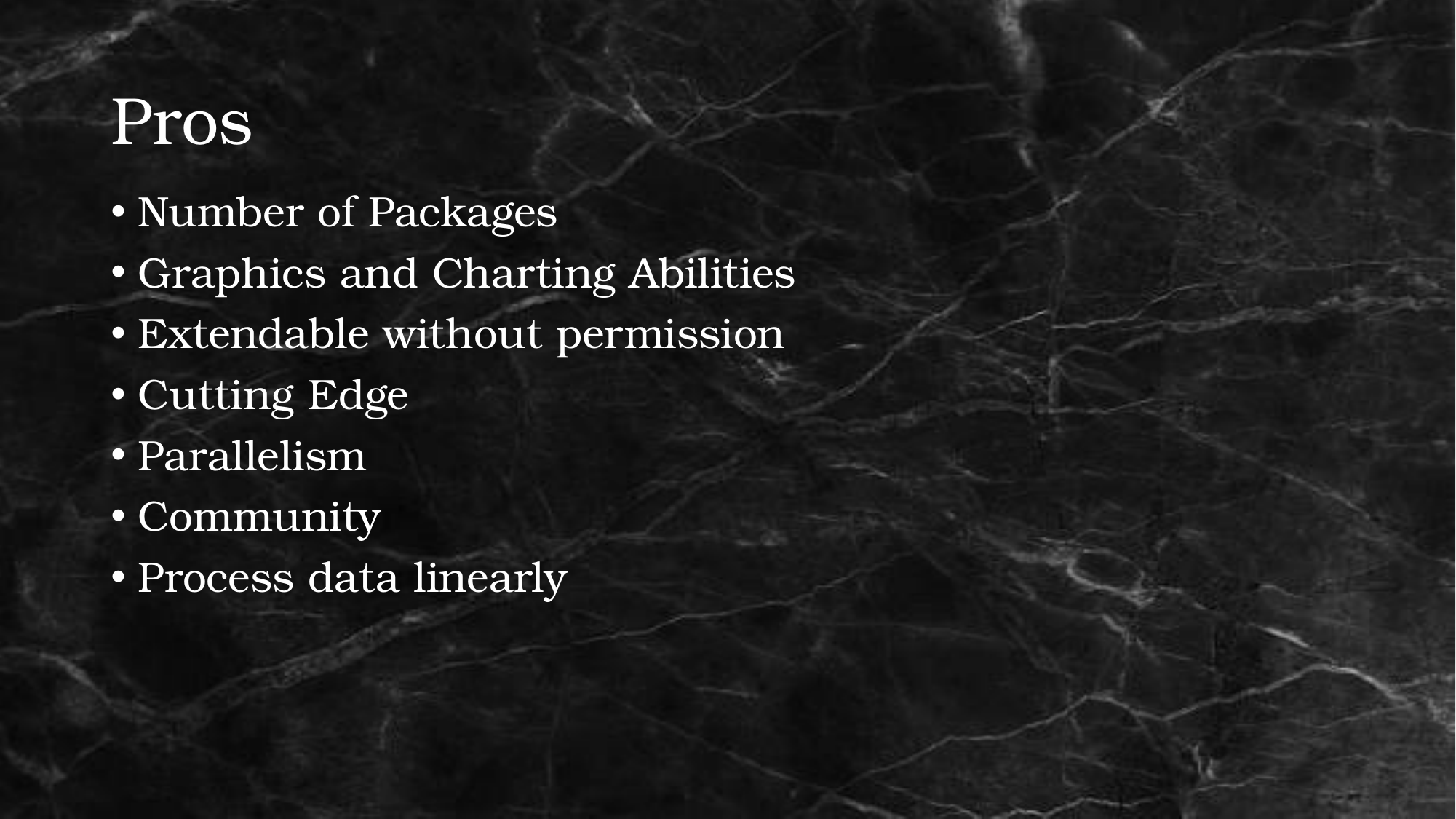

# Pros
Number of Packages
Graphics and Charting Abilities
Extendable without permission
Cutting Edge
Parallelism
Community
Process data linearly